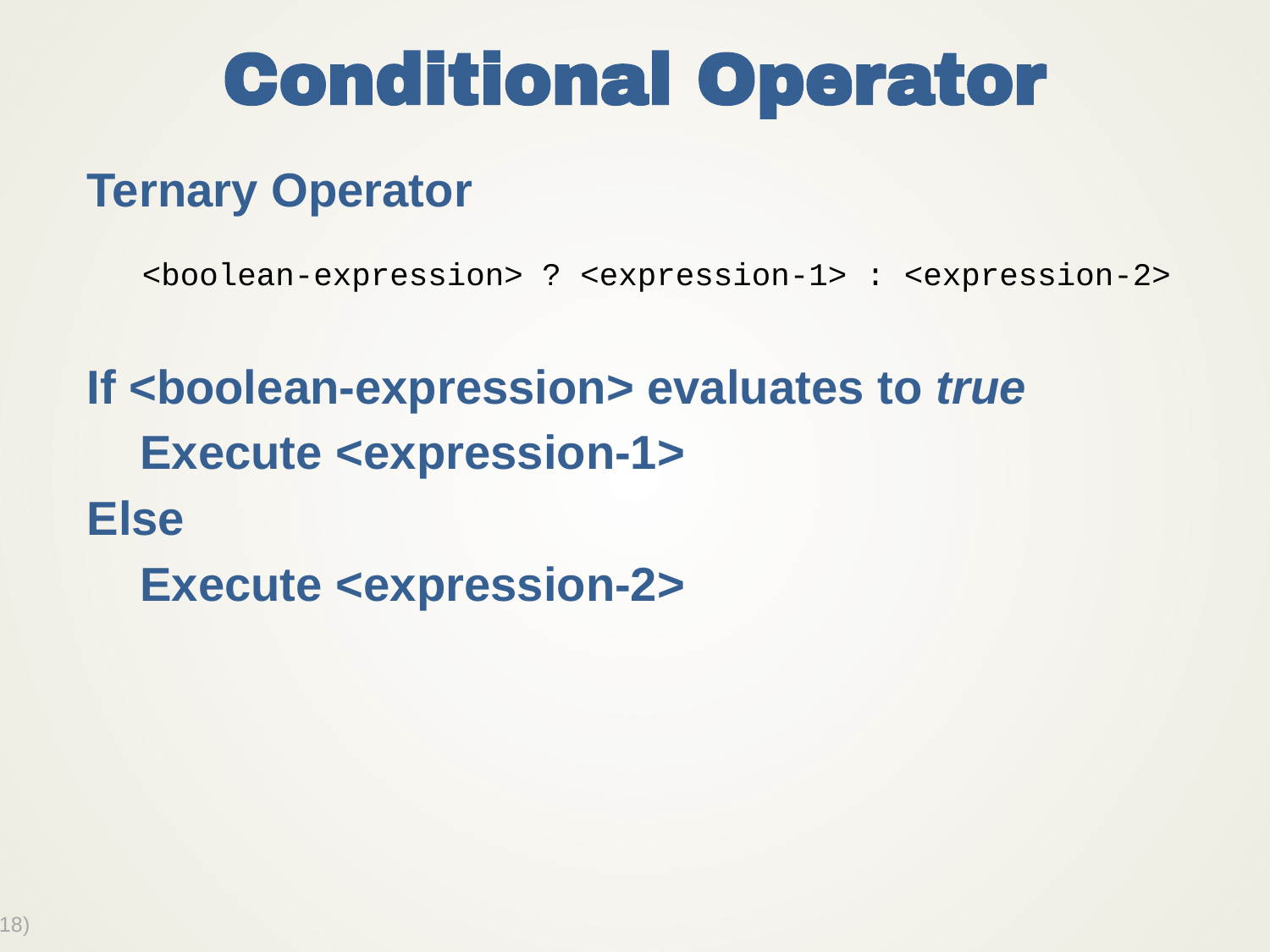

# Conditional Operator
Ternary Operator

If <boolean-expression> evaluates to true
    Execute <expression-1>
Else
    Execute <expression-2>
<boolean-expression> ? <expression-1> : <expression-2>